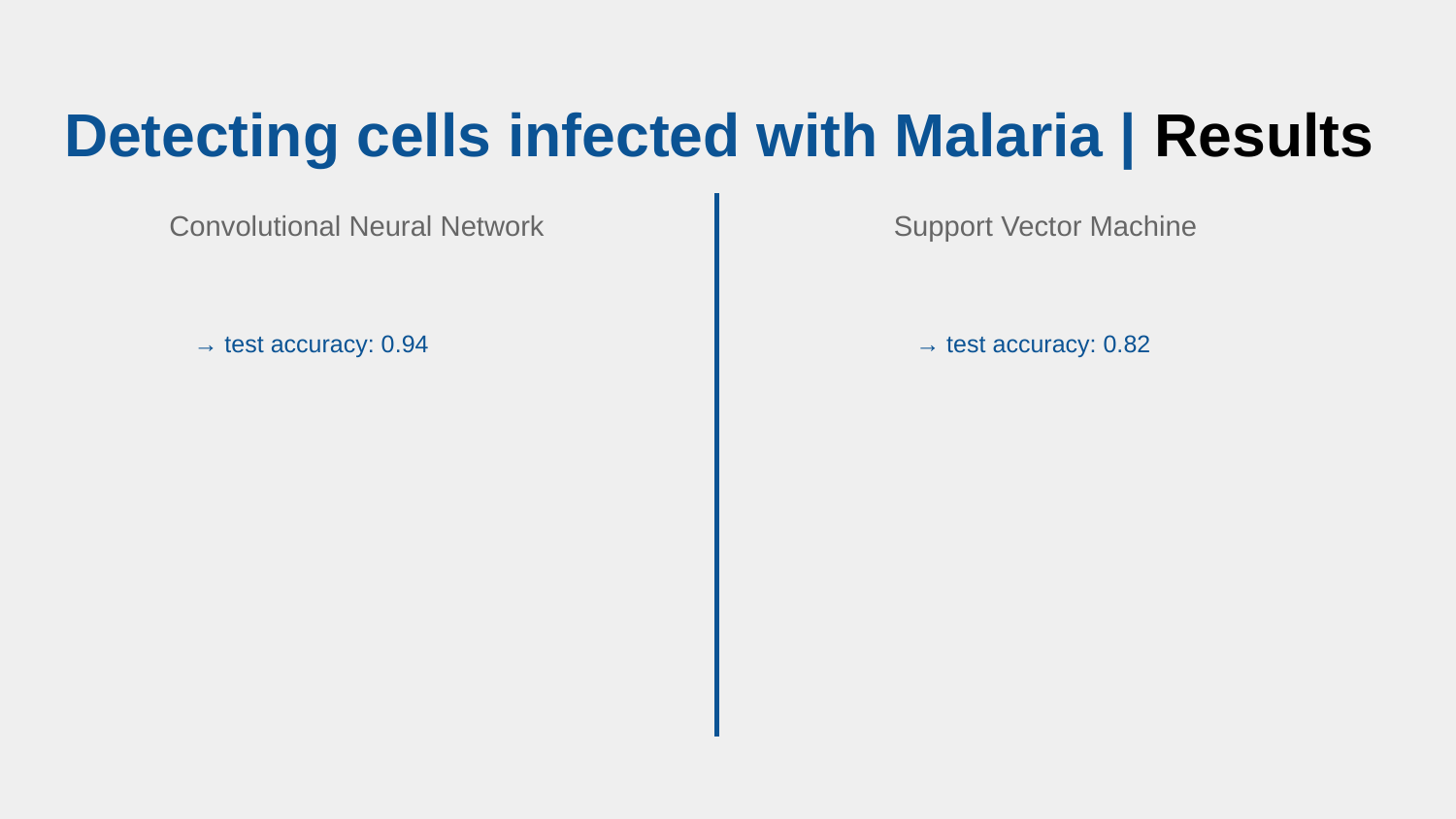

# Detecting cells infected with Malaria | Results
Convolutional Neural Network
Support Vector Machine
→ test accuracy: 0.82
→ test accuracy: 0.94